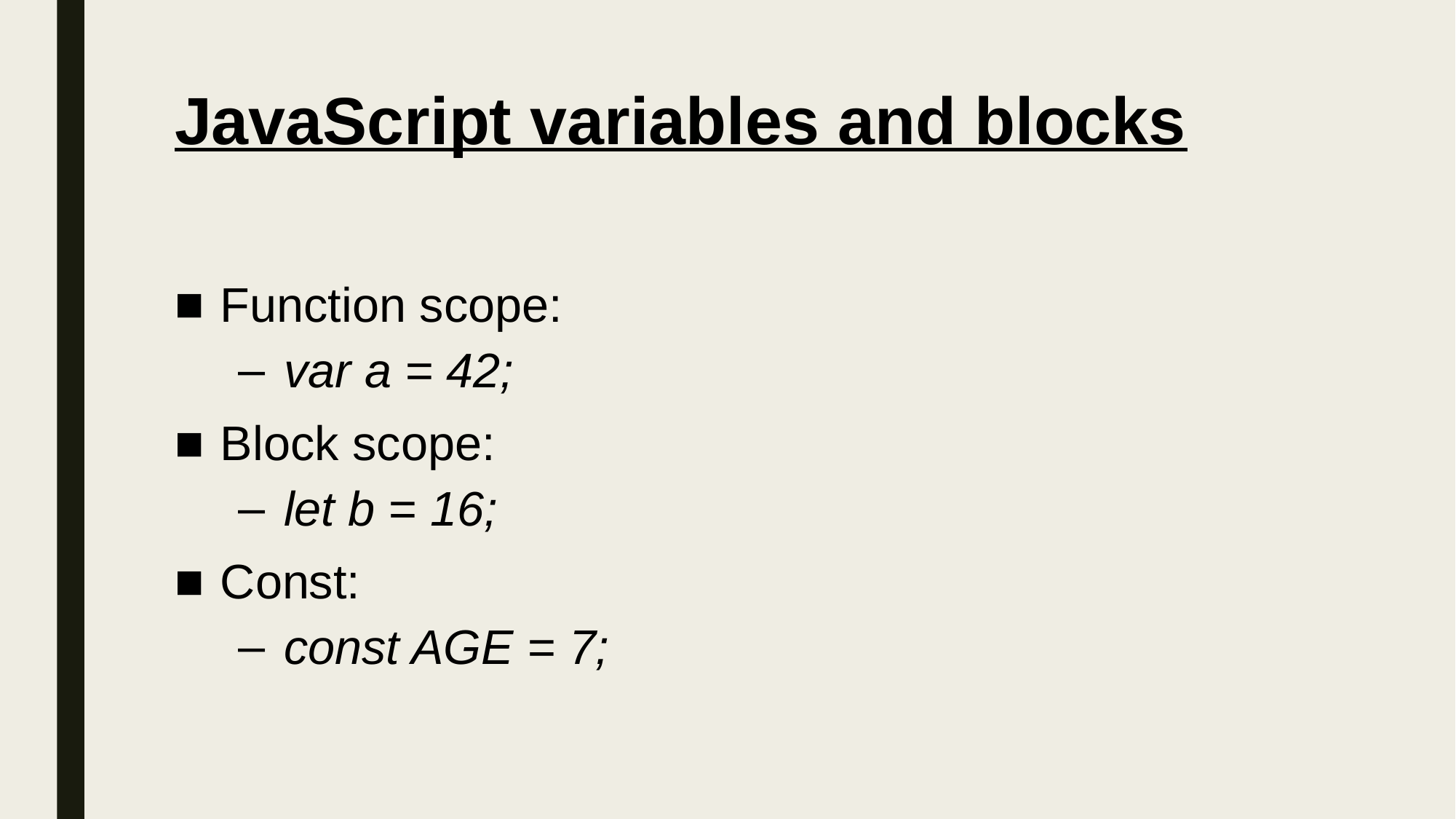

# JavaScript variables and blocks
Function scope:
var a = 42;
Block scope:
let b = 16;
Const:
const AGE = 7;